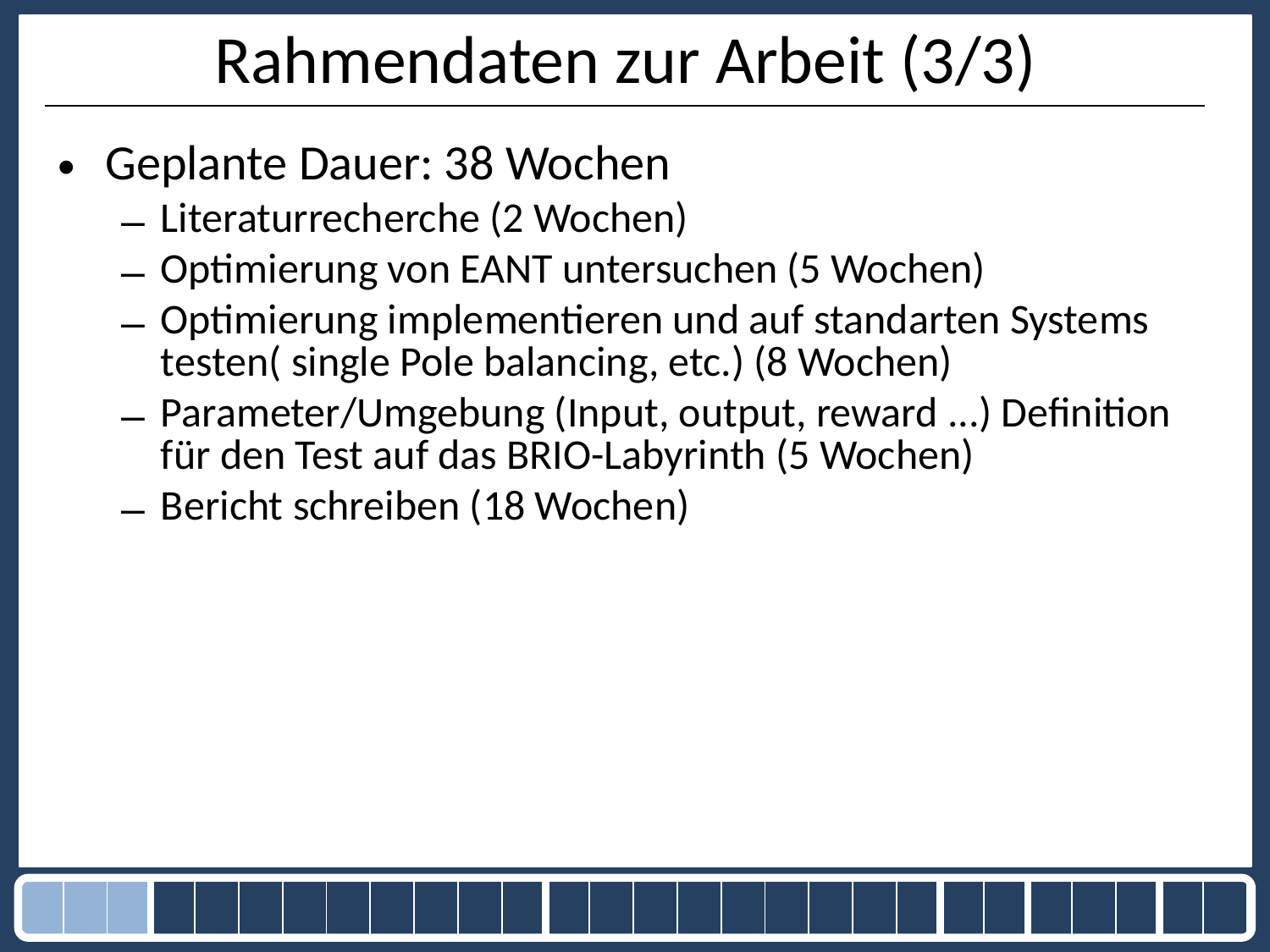

# Rahmendaten zur Arbeit (3/3)
Geplante Dauer: 38 Wochen
Literaturrecherche (2 Wochen)
Optimierung von EANT untersuchen (5 Wochen)
Optimierung implementieren und auf standarten Systems testen( single Pole balancing, etc.) (8 Wochen)
Parameter/Umgebung (Input, output, reward ...) Definition für den Test auf das BRIO-Labyrinth (5 Wochen)
Bericht schreiben (18 Wochen)

|  |  |  |  |  |  |  |  |  |  |  |  |  |  |  |  |  |  |  |  |  |  |  |  |  |  |  |  |
| --- | --- | --- | --- | --- | --- | --- | --- | --- | --- | --- | --- | --- | --- | --- | --- | --- | --- | --- | --- | --- | --- | --- | --- | --- | --- | --- | --- |
09.12.2013

46